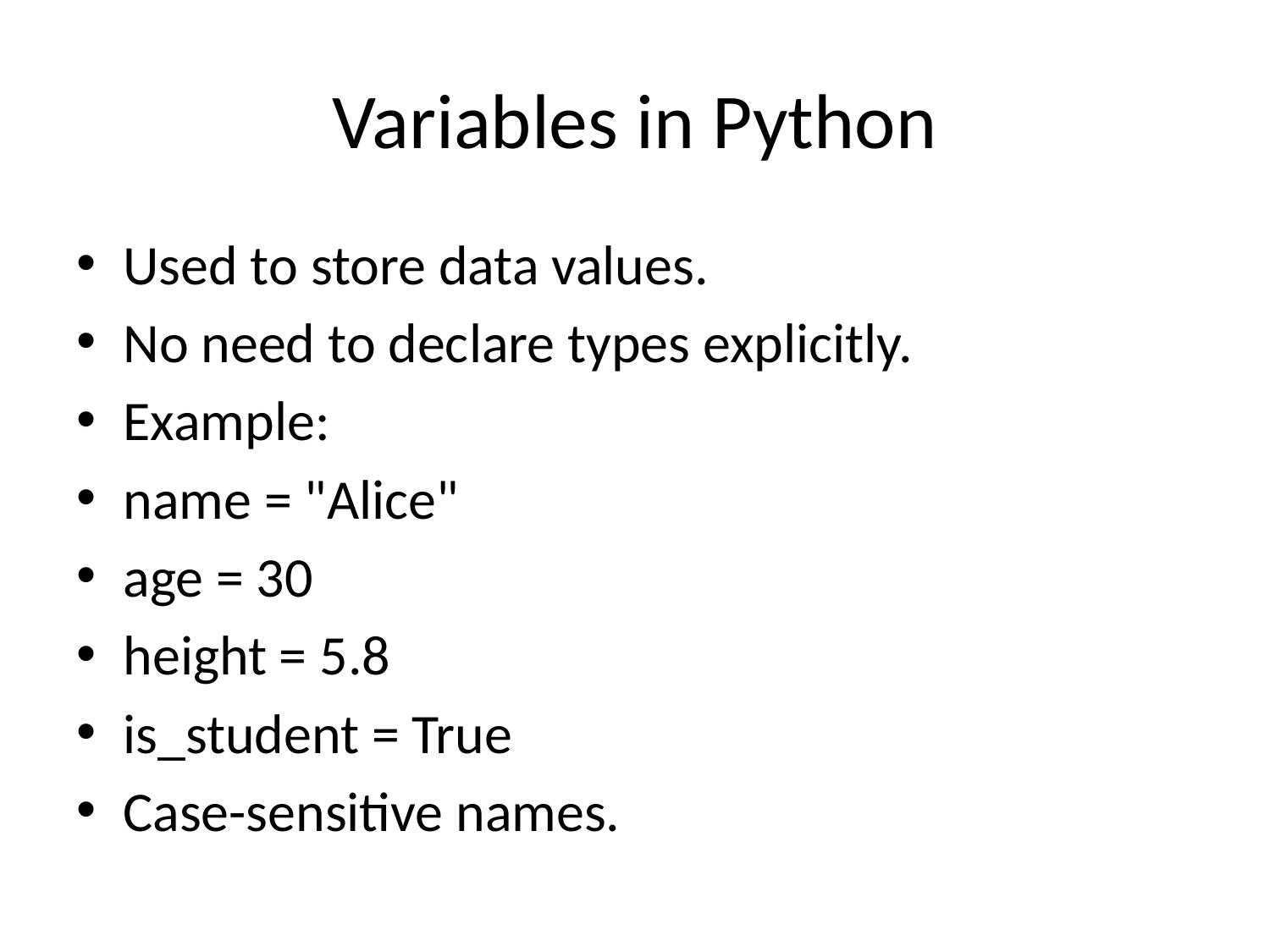

# Variables in Python
Used to store data values.
No need to declare types explicitly.
Example:
name = "Alice"
age = 30
height = 5.8
is_student = True
Case-sensitive names.